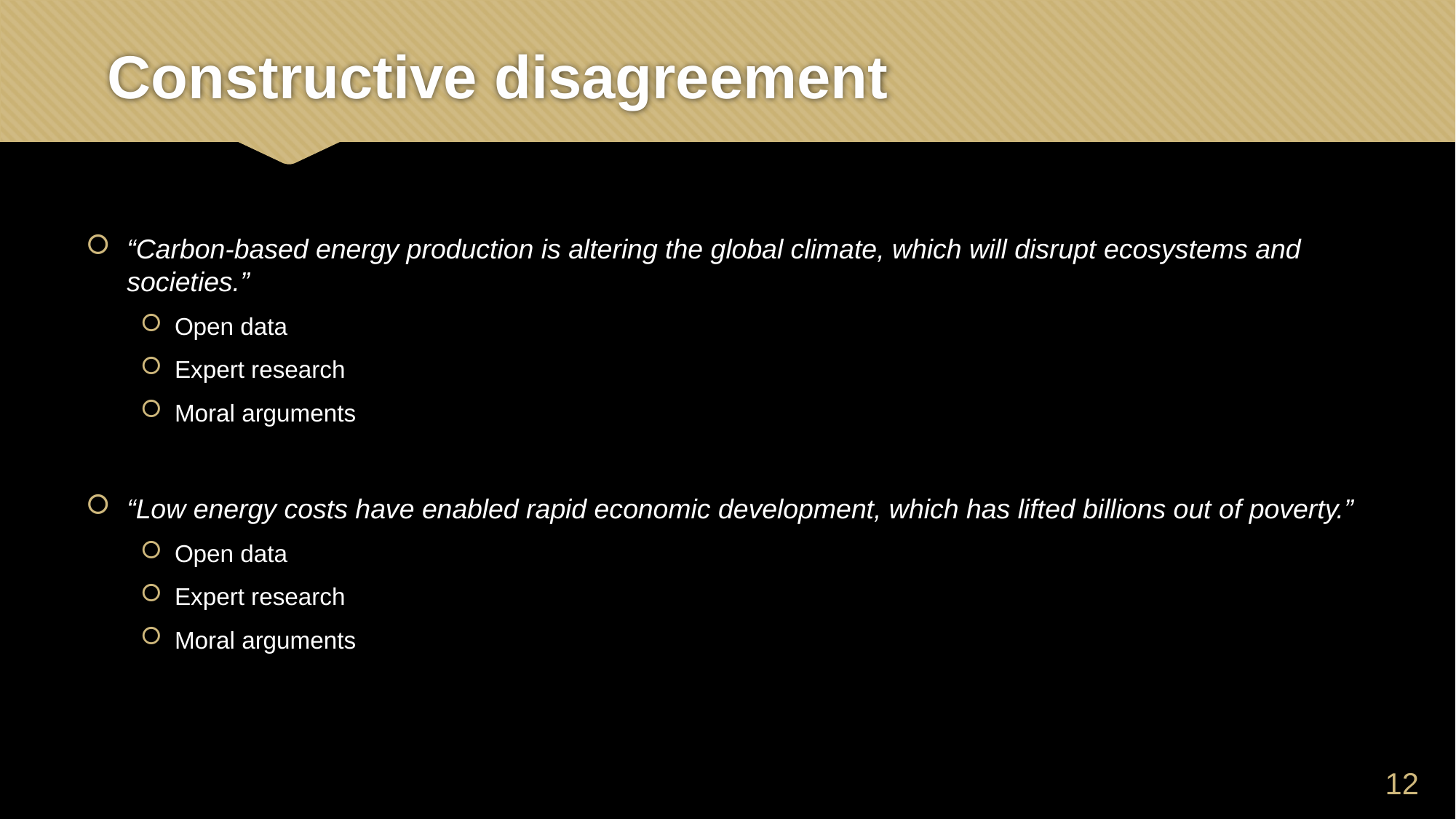

# Constructive disagreement
“Carbon-based energy production is altering the global climate, which will disrupt ecosystems and societies.”
Open data
Expert research
Moral arguments

“Low energy costs have enabled rapid economic development, which has lifted billions out of poverty.”
Open data
Expert research
Moral arguments
12